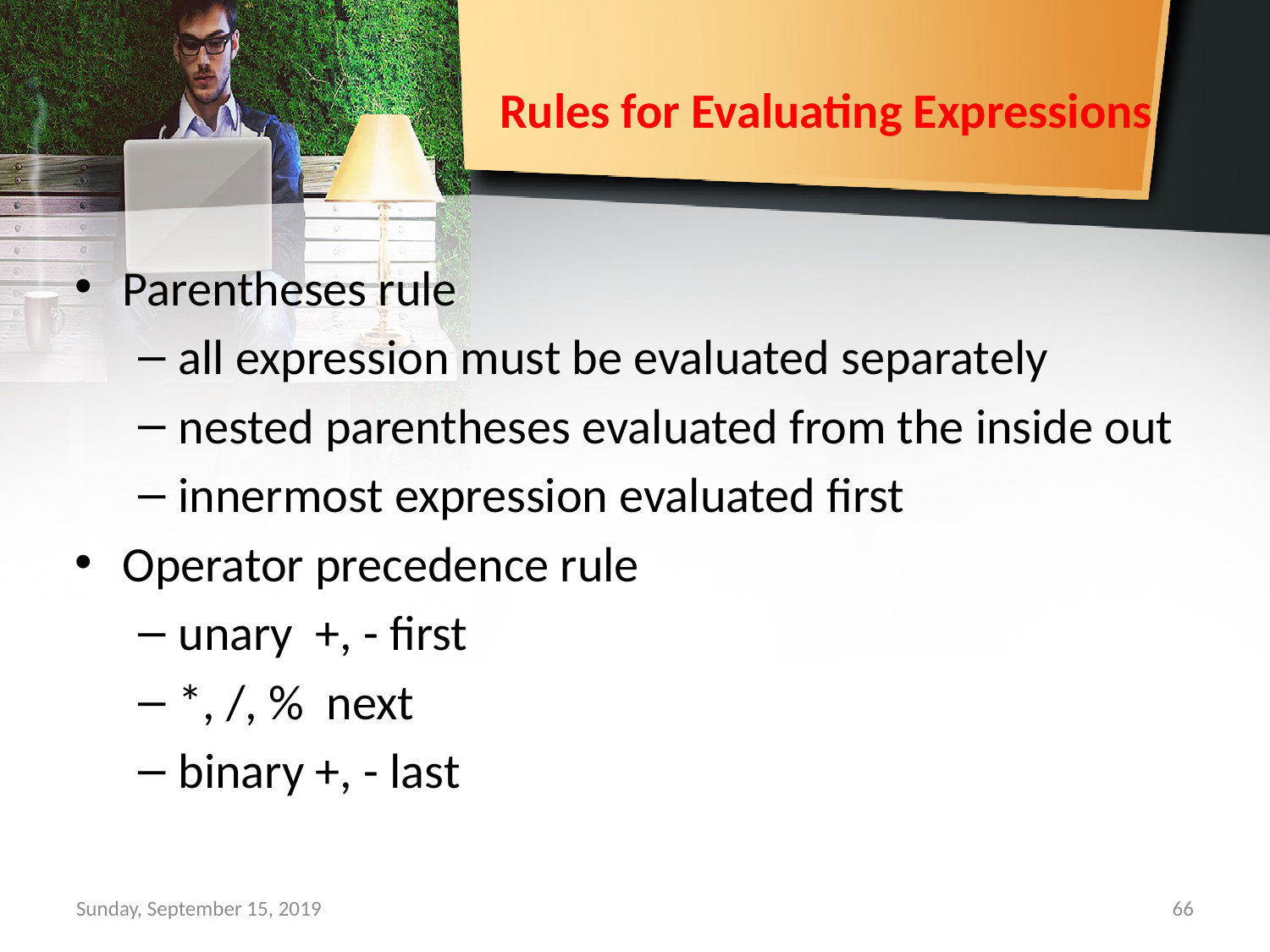

# Rules for Evaluating Expressions
Parentheses rule
all expression must be evaluated separately
nested parentheses evaluated from the inside out
innermost expression evaluated first
Operator precedence rule
unary  +, - first
*, /, %  next
binary +, - last

Sunday, September 15, 2019
66